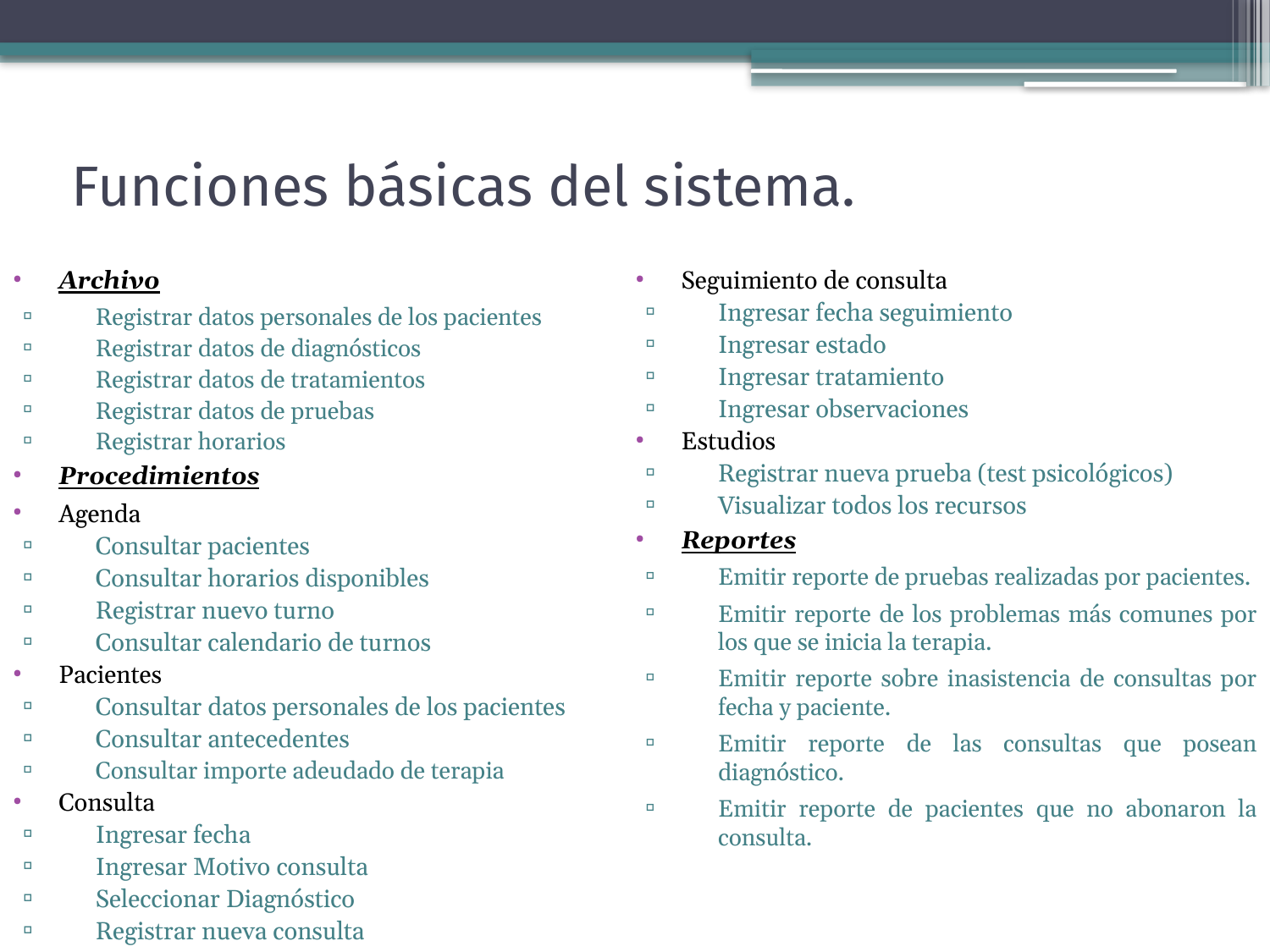

# Funciones básicas del sistema.
Archivo
Registrar datos personales de los pacientes
Registrar datos de diagnósticos
Registrar datos de tratamientos
Registrar datos de pruebas
Registrar horarios
Procedimientos
Agenda
Consultar pacientes
Consultar horarios disponibles
Registrar nuevo turno
Consultar calendario de turnos
Pacientes
Consultar datos personales de los pacientes
Consultar antecedentes
Consultar importe adeudado de terapia
Consulta
Ingresar fecha
Ingresar Motivo consulta
Seleccionar Diagnóstico
Registrar nueva consulta
Seguimiento de consulta
Ingresar fecha seguimiento
Ingresar estado
Ingresar tratamiento
Ingresar observaciones
Estudios
Registrar nueva prueba (test psicológicos)
Visualizar todos los recursos
Reportes
Emitir reporte de pruebas realizadas por pacientes.
Emitir reporte de los problemas más comunes por los que se inicia la terapia.
Emitir reporte sobre inasistencia de consultas por fecha y paciente.
Emitir reporte de las consultas que posean diagnóstico.
Emitir reporte de pacientes que no abonaron la consulta.